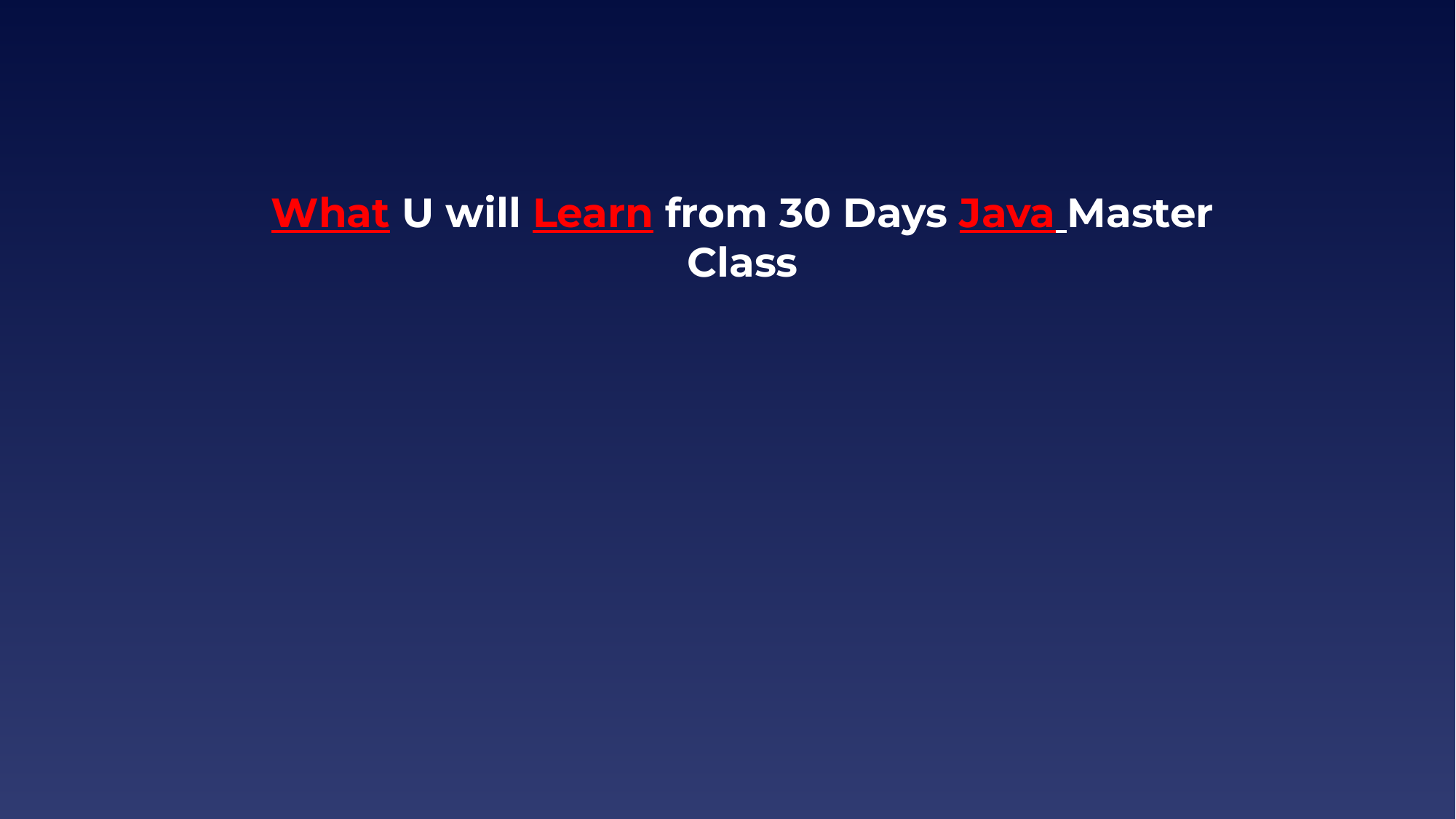

What U will Learn from 30 Days Java Master Class